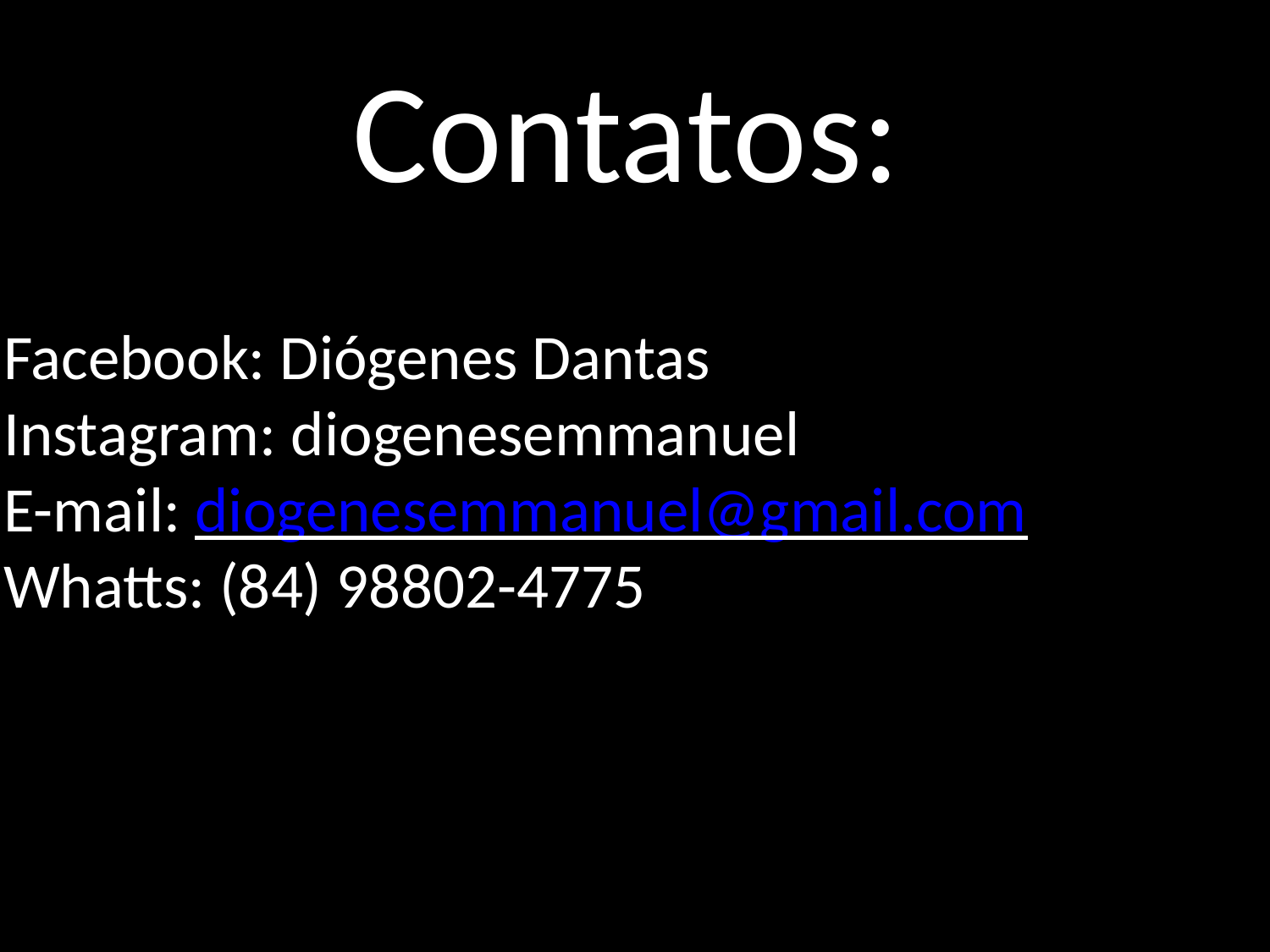

Contatos:
Facebook: Diógenes Dantas
Instagram: diogenesemmanuel
E-mail: diogenesemmanuel@gmail.com
Whatts: (84) 98802-4775